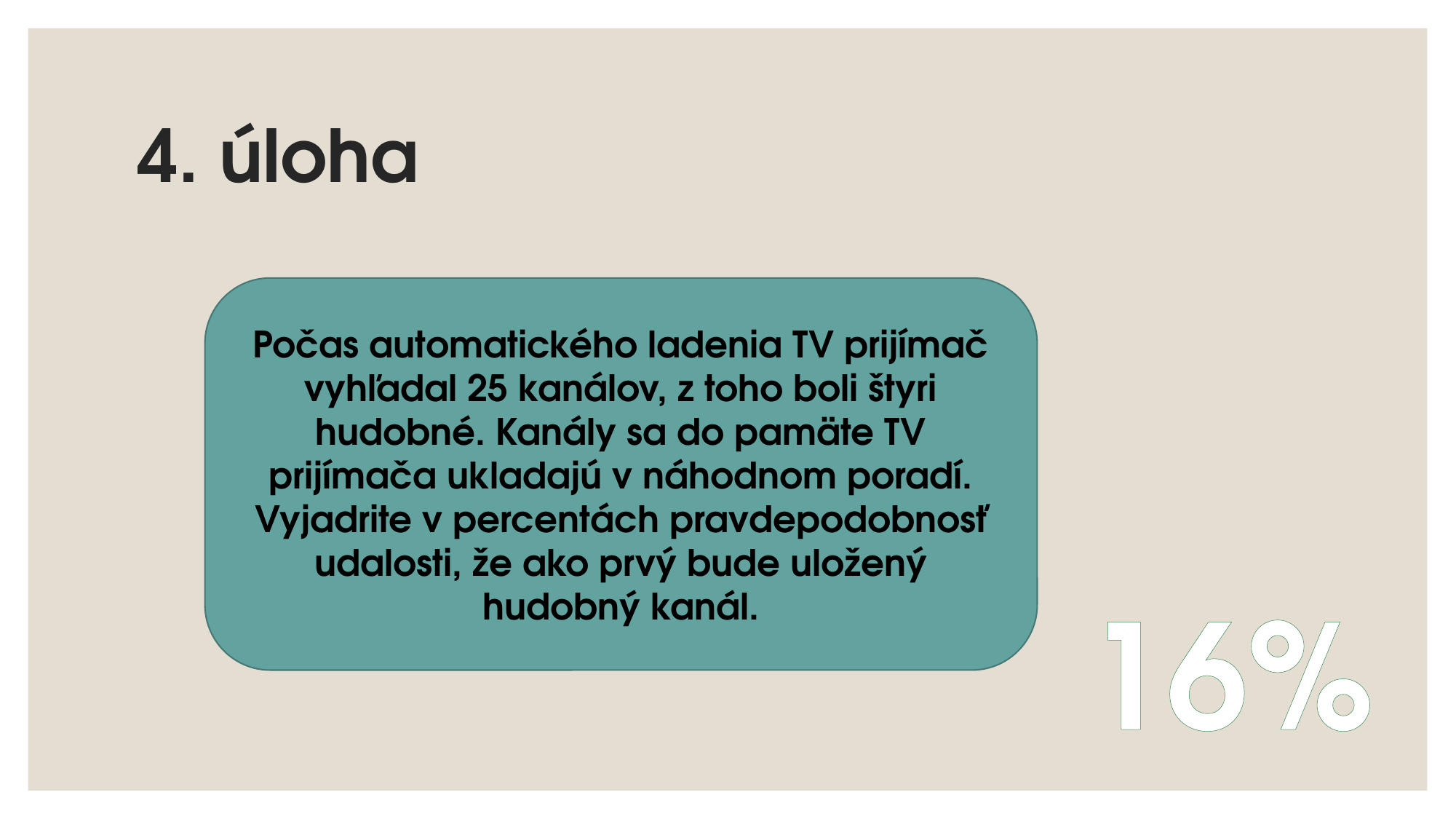

# 4. úloha
Počas automatického ladenia TV prijímač vyhľadal 25 kanálov, z toho boli štyri hudobné. Kanály sa do pamäte TV prijímača ukladajú v náhodnom poradí. Vyjadrite v percentách pravdepodobnosť udalosti, že ako prvý bude uložený hudobný kanál.
16%